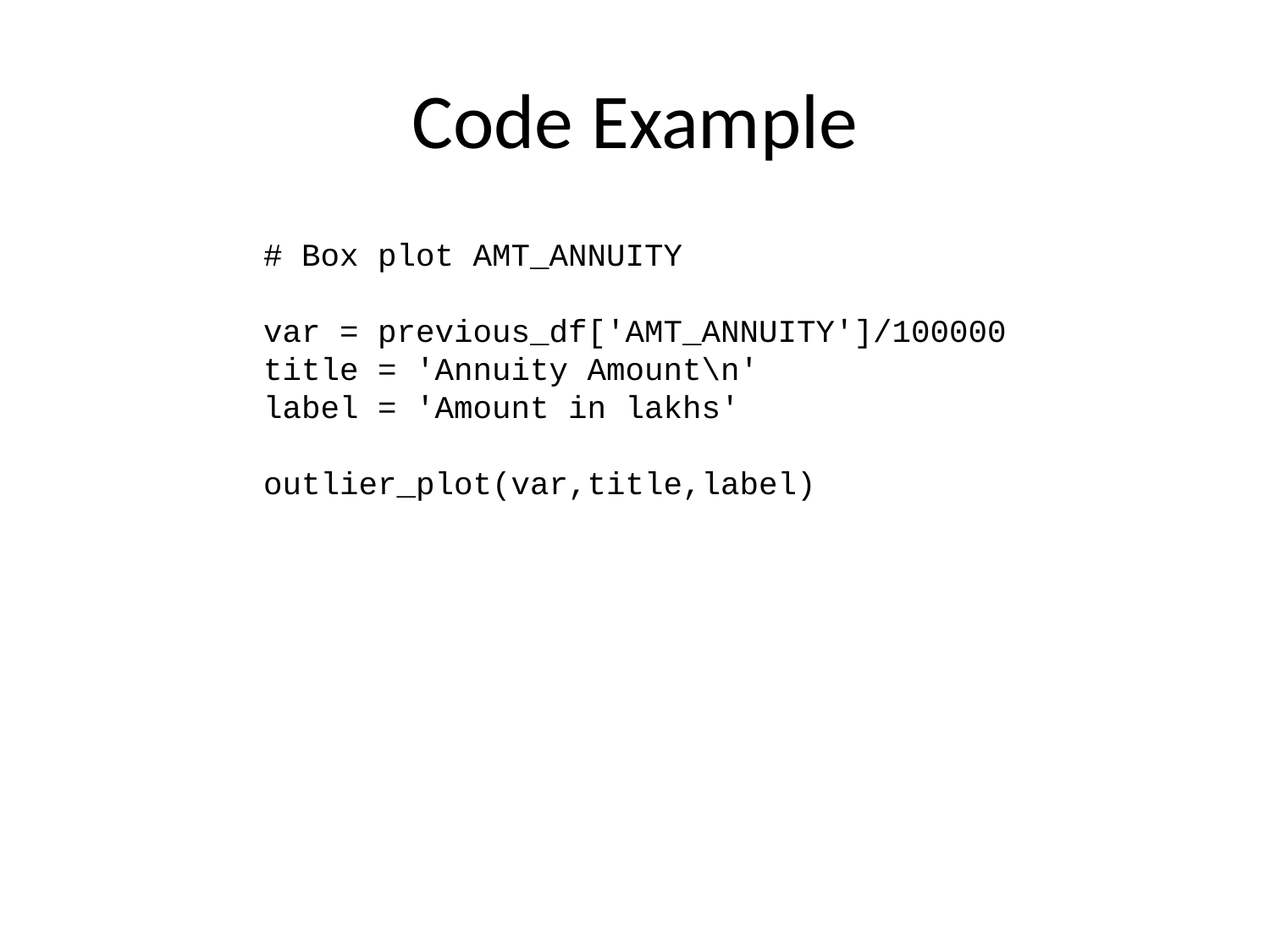

# Code Example

# Box plot AMT_ANNUITY var = previous_df['AMT_ANNUITY']/100000 title = 'Annuity Amount\n' label = 'Amount in lakhs' outlier_plot(var,title,label)